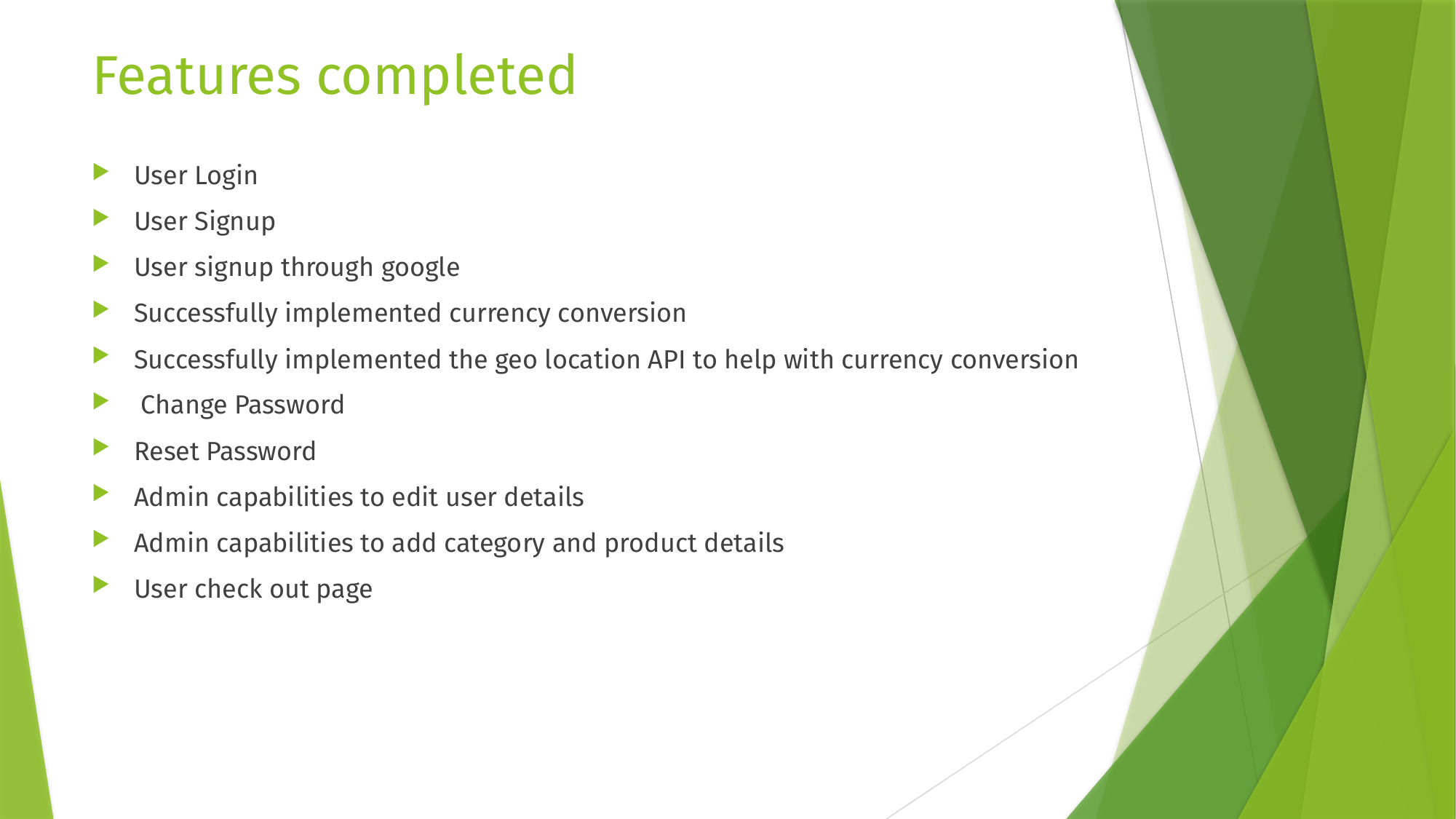

# Features completed
User Login
User Signup
User signup through google
Successfully implemented currency conversion
Successfully implemented the geo location API to help with currency conversion
 Change Password
Reset Password
Admin capabilities to edit user details
Admin capabilities to add category and product details
User check out page